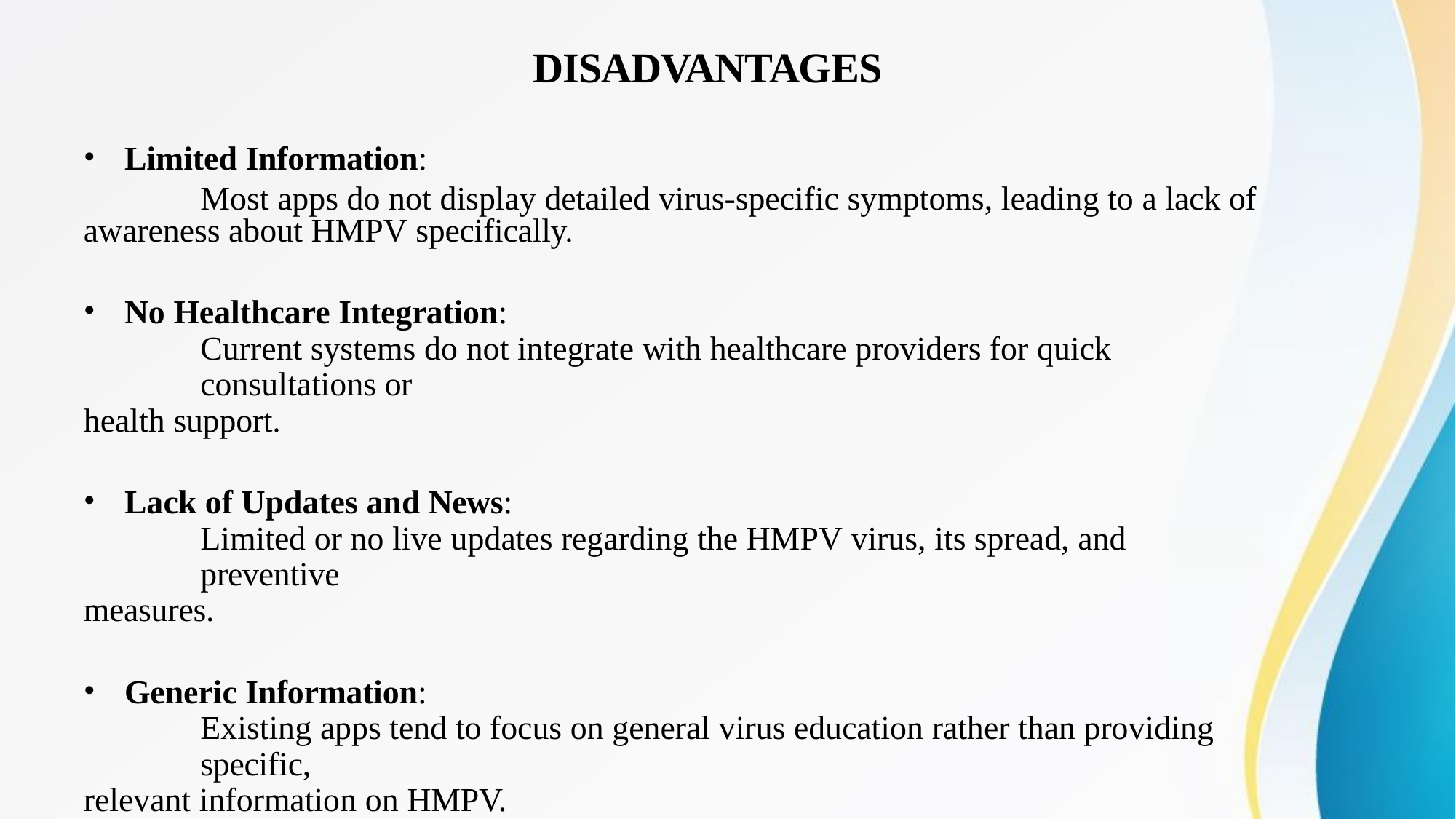

# DISADVANTAGES
Limited Information:
Most apps do not display detailed virus-specific symptoms, leading to a lack of awareness about HMPV specifically.

No Healthcare Integration:
Current systems do not integrate with healthcare providers for quick consultations or
health support.

Lack of Updates and News:
Limited or no live updates regarding the HMPV virus, its spread, and preventive
measures.

Generic Information:
Existing apps tend to focus on general virus education rather than providing specific,
relevant information on HMPV.